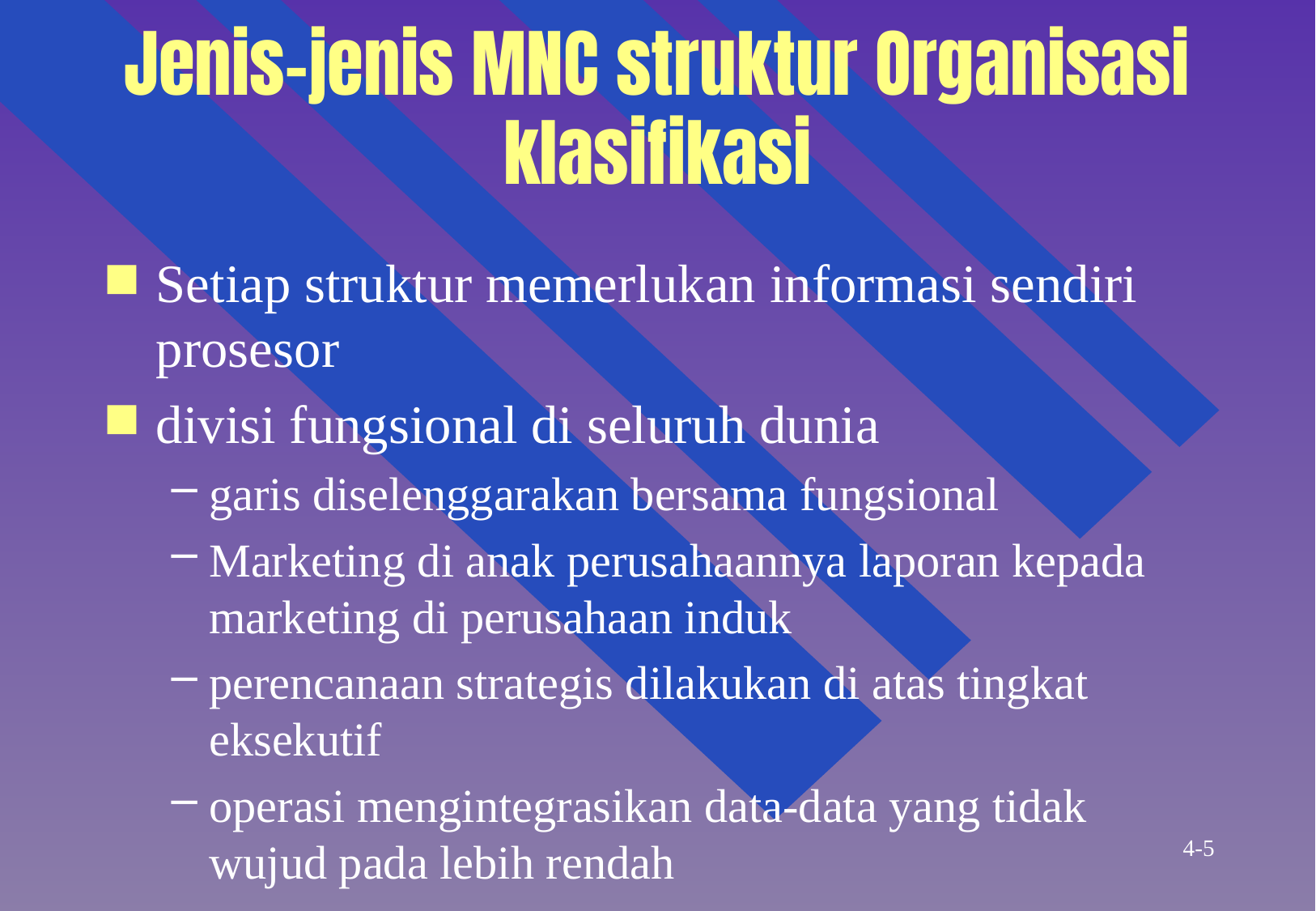

# Jenis-jenis MNC struktur Organisasi klasifikasi
Setiap struktur memerlukan informasi sendiri prosesor
divisi fungsional di seluruh dunia
garis diselenggarakan bersama fungsional
Marketing di anak perusahaannya laporan kepada marketing di perusahaan induk
perencanaan strategis dilakukan di atas tingkat eksekutif
operasi mengintegrasikan data-data yang tidak wujud pada lebih rendah
4-5